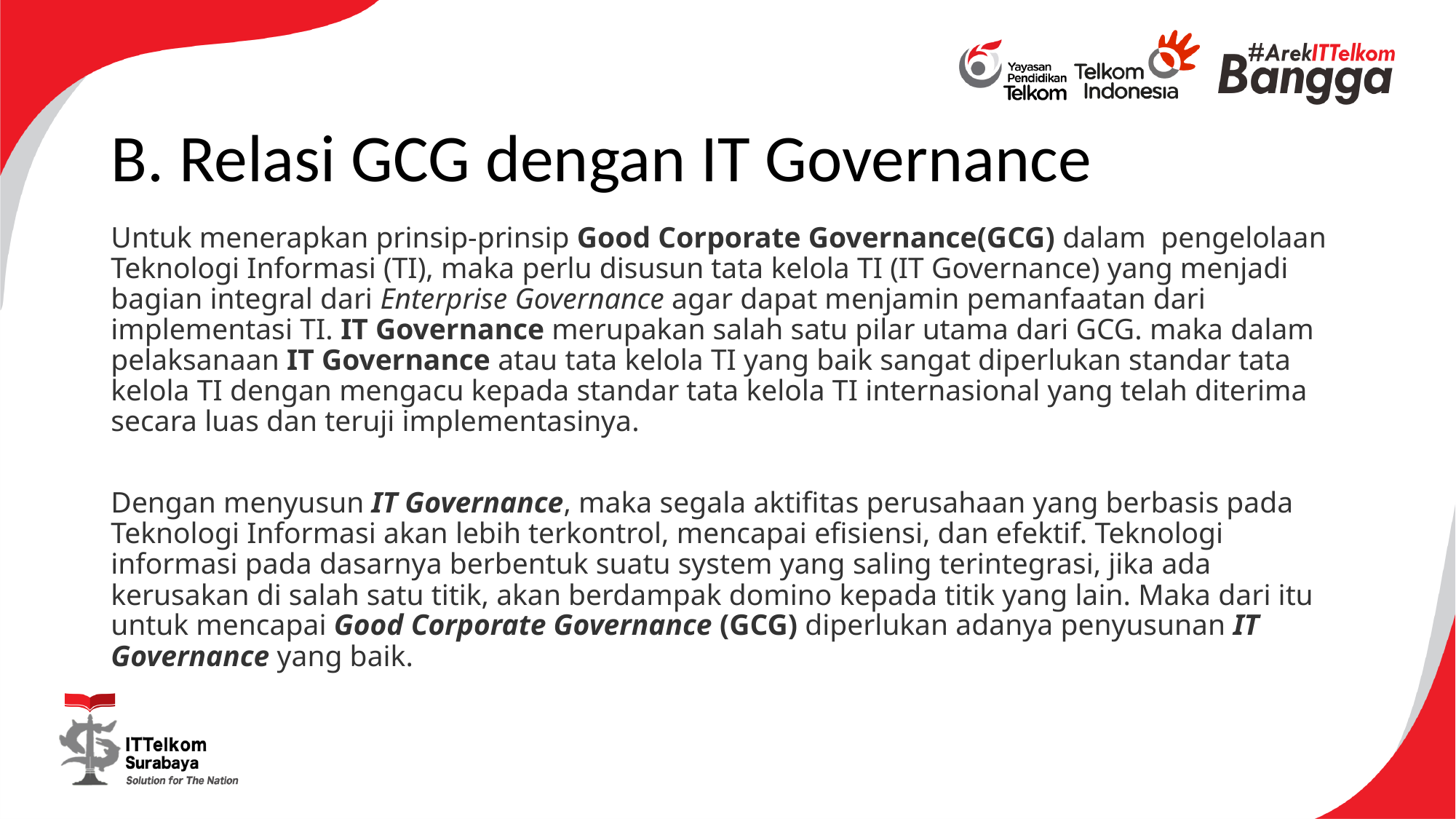

# B. Relasi GCG dengan IT Governance
Untuk menerapkan prinsip-prinsip Good Corporate Governance(GCG) dalam  pengelolaan Teknologi Informasi (TI), maka perlu disusun tata kelola TI (IT Governance) yang menjadi bagian integral dari Enterprise Governance agar dapat menjamin pemanfaatan dari implementasi TI. IT Governance merupakan salah satu pilar utama dari GCG. maka dalam pelaksanaan IT Governance atau tata kelola TI yang baik sangat diperlukan standar tata kelola TI dengan mengacu kepada standar tata kelola TI internasional yang telah diterima secara luas dan teruji implementasinya.

Dengan menyusun IT Governance, maka segala aktifitas perusahaan yang berbasis pada Teknologi Informasi akan lebih terkontrol, mencapai efisiensi, dan efektif. Teknologi informasi pada dasarnya berbentuk suatu system yang saling terintegrasi, jika ada kerusakan di salah satu titik, akan berdampak domino kepada titik yang lain. Maka dari itu untuk mencapai Good Corporate Governance (GCG) diperlukan adanya penyusunan IT Governance yang baik.